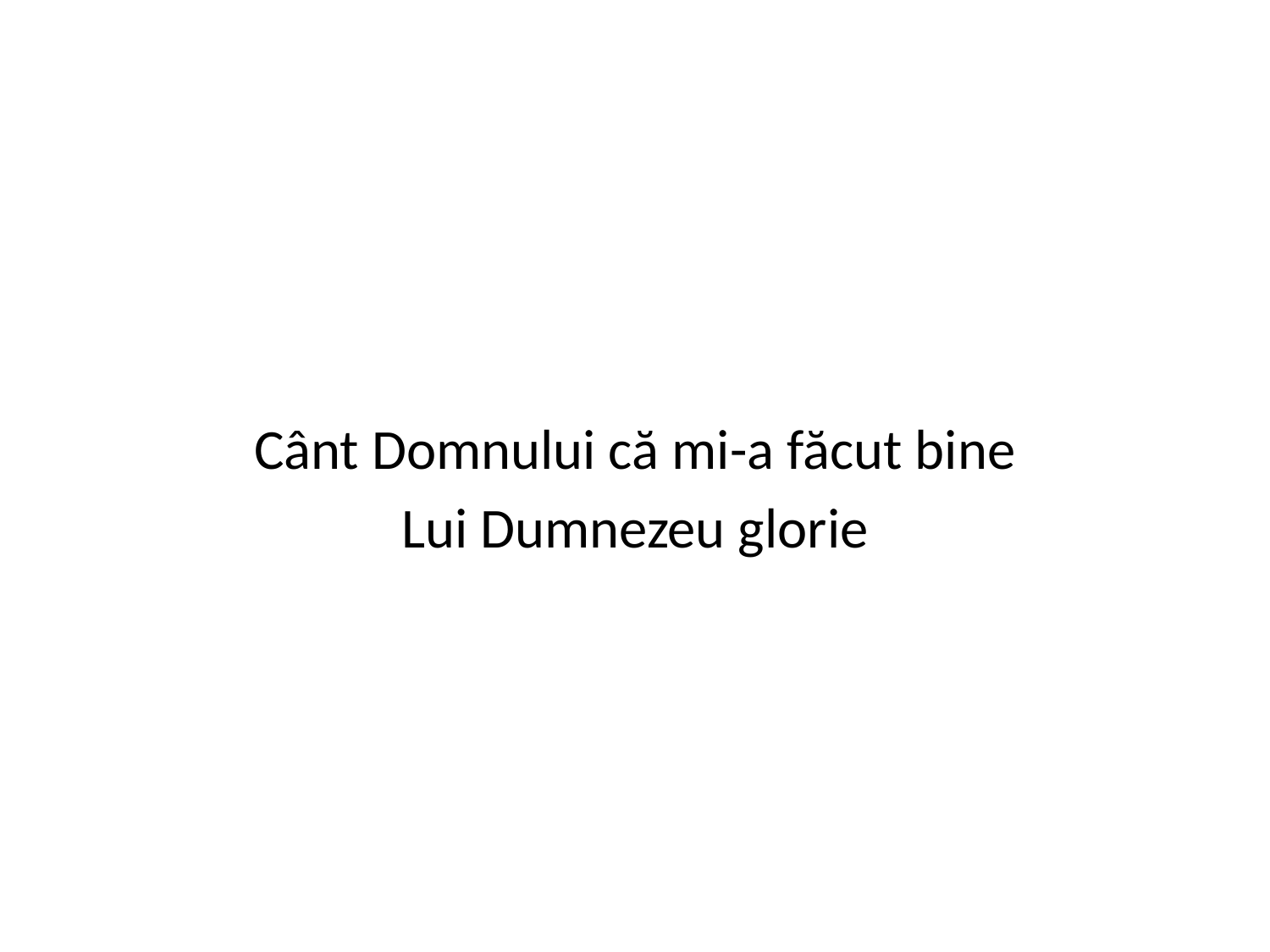

Cânt Domnului că mi-a făcut bine
Lui Dumnezeu glorie